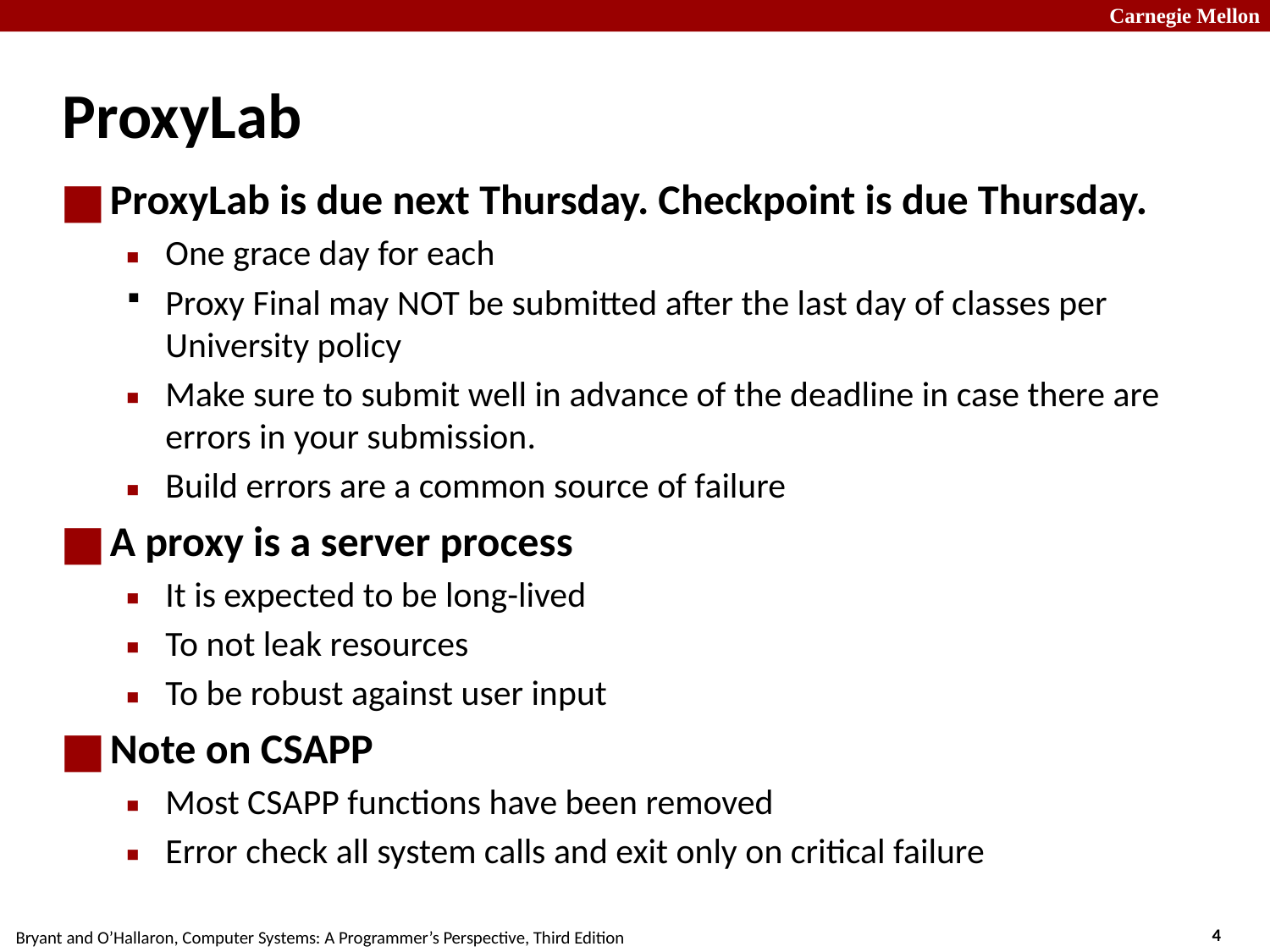

ProxyLab
ProxyLab is due next Thursday. Checkpoint is due Thursday.
One grace day for each
Proxy Final may NOT be submitted after the last day of classes per University policy
Make sure to submit well in advance of the deadline in case there are errors in your submission.
Build errors are a common source of failure
A proxy is a server process
It is expected to be long-lived
To not leak resources
To be robust against user input
Note on CSAPP
Most CSAPP functions have been removed
Error check all system calls and exit only on critical failure